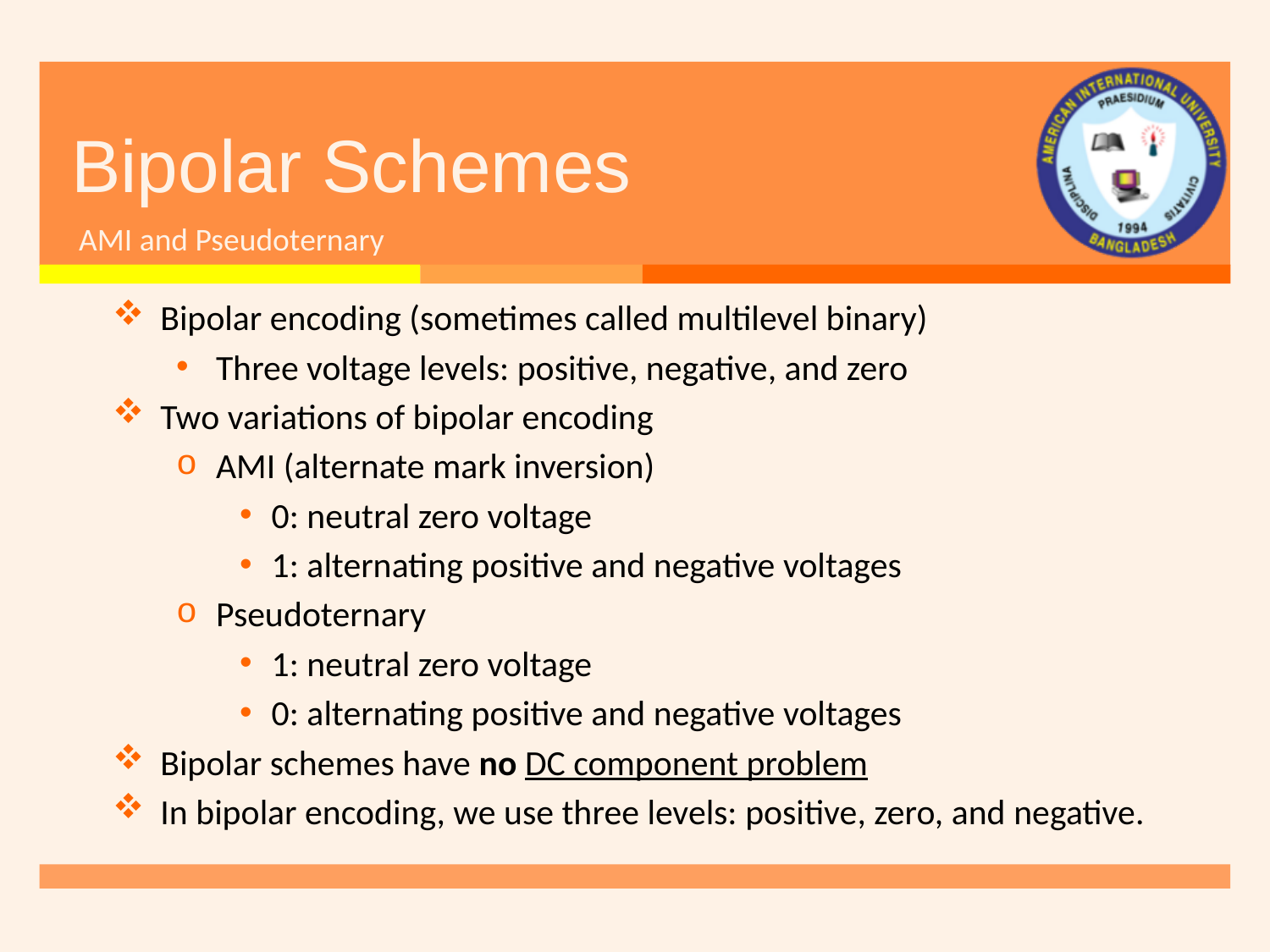

# Bipolar Schemes
AMI and Pseudoternary
Bipolar encoding (sometimes called multilevel binary)
Three voltage levels: positive, negative, and zero
Two variations of bipolar encoding
AMI (alternate mark inversion)
0: neutral zero voltage
1: alternating positive and negative voltages
Pseudoternary
1: neutral zero voltage
0: alternating positive and negative voltages
Bipolar schemes have no DC component problem
In bipolar encoding, we use three levels: positive, zero, and negative.